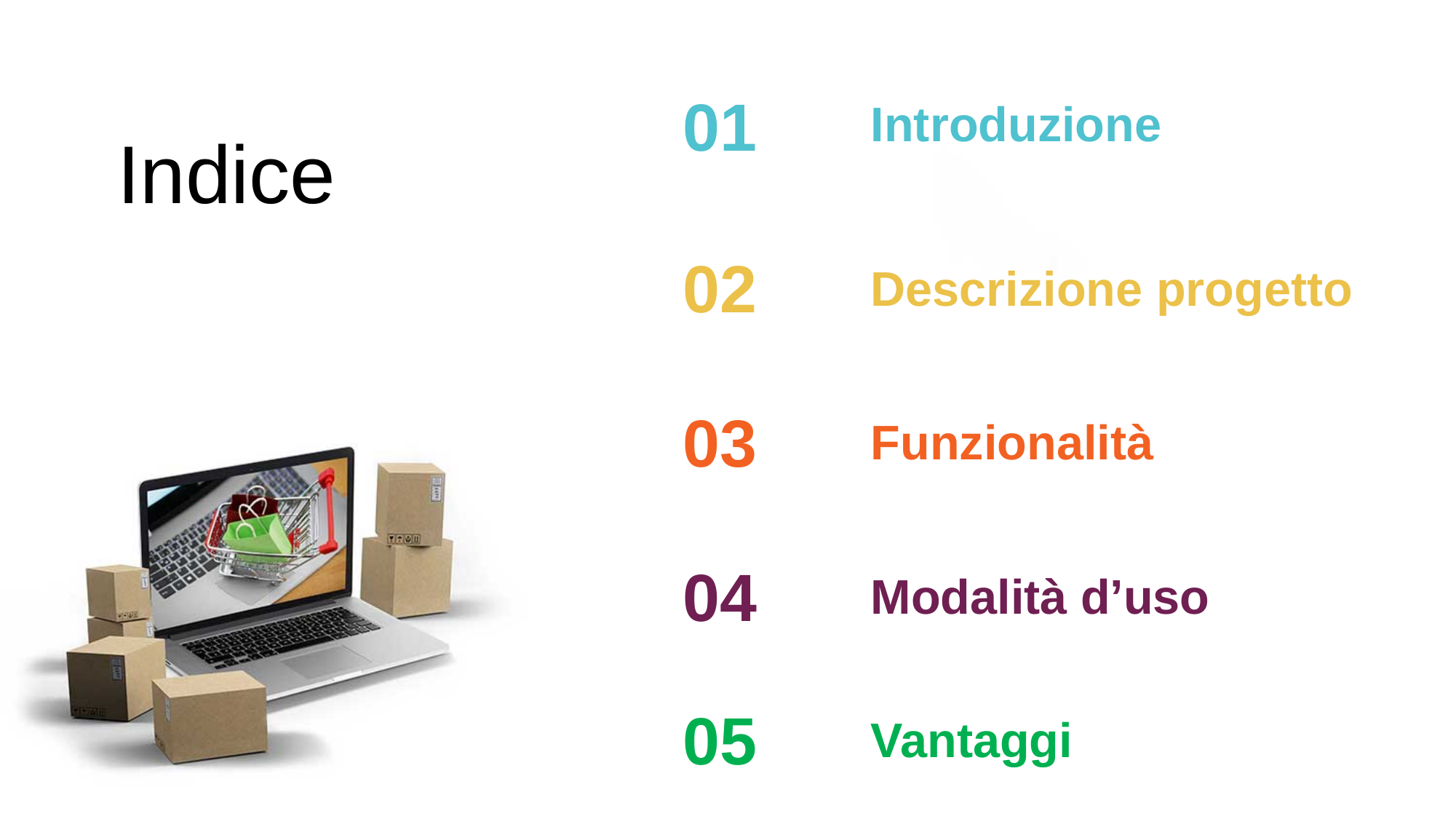

01
Introduzione
Indice
02
Descrizione progetto
03
Funzionalità
04
Modalità d’uso
05
Vantaggi